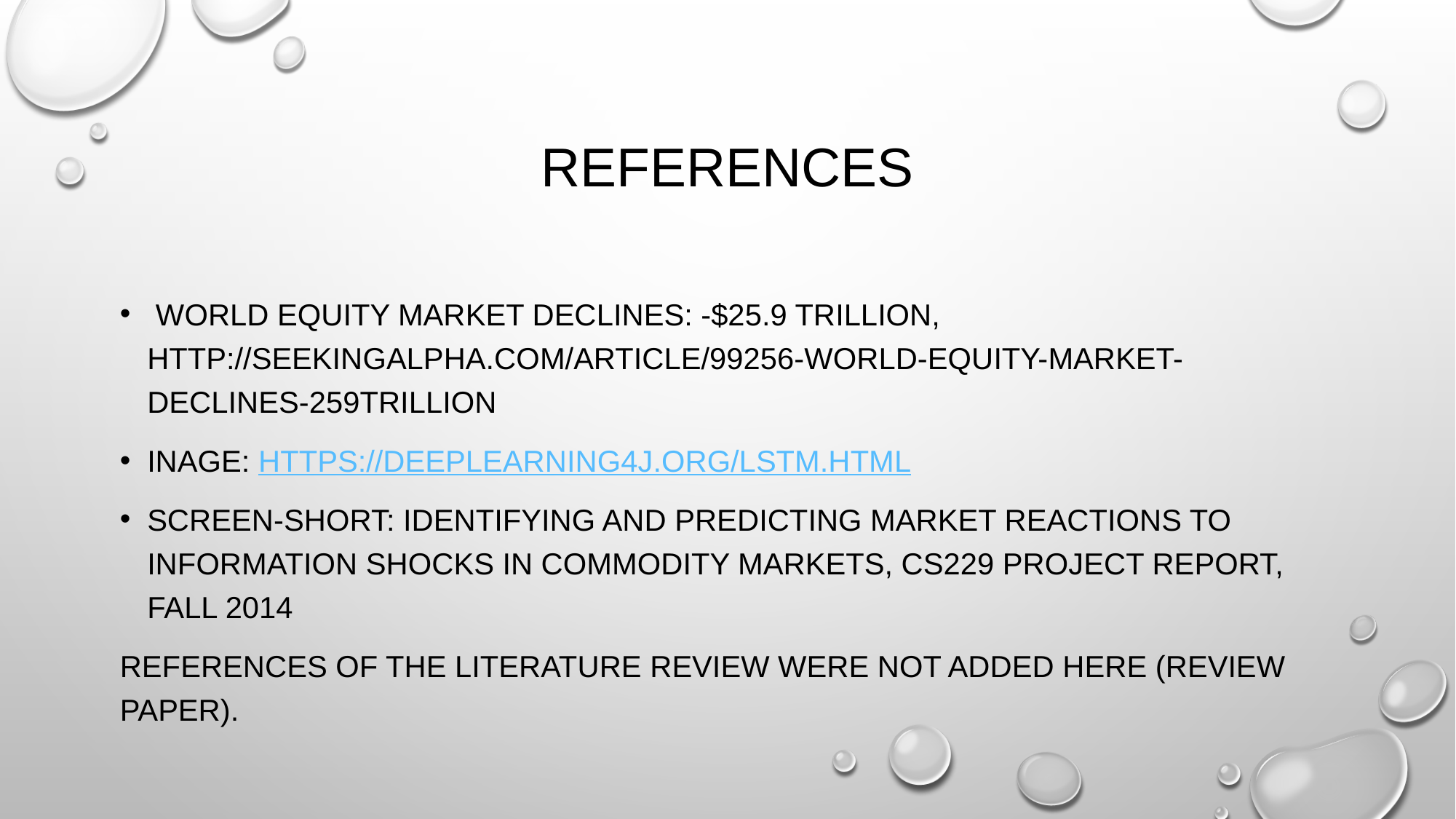

# references
 World Equity Market Declines: -$25.9 Trillion,       http://seekingalpha.com/article/99256-world-equity-market-declines-259trillion
Inage: https://deeplearning4j.org/lstm.html
Screen-short: Identifying and Predicting Market Reactions to Information Shocks in Commodity Markets, CS229 Project Report, Fall 2014
References of the literature review were not added here (review paper).